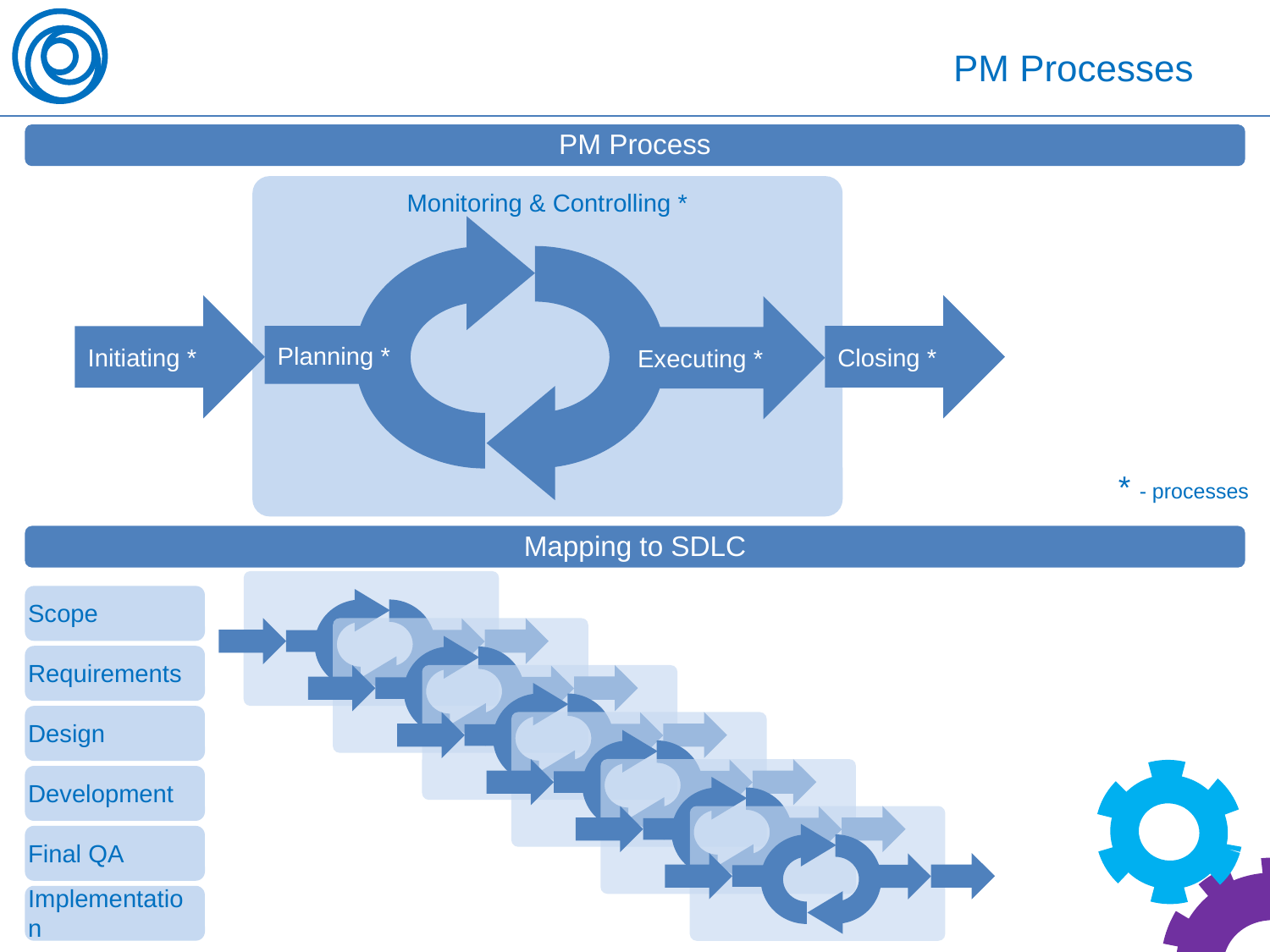

# PM Processes
PM Process
Monitoring & Controlling *

Closing *
Initiating *
Executing *
Planning *

* - processes
Mapping to SDLC

Scope

Requirements

Design

Development

Final QA

Implementation